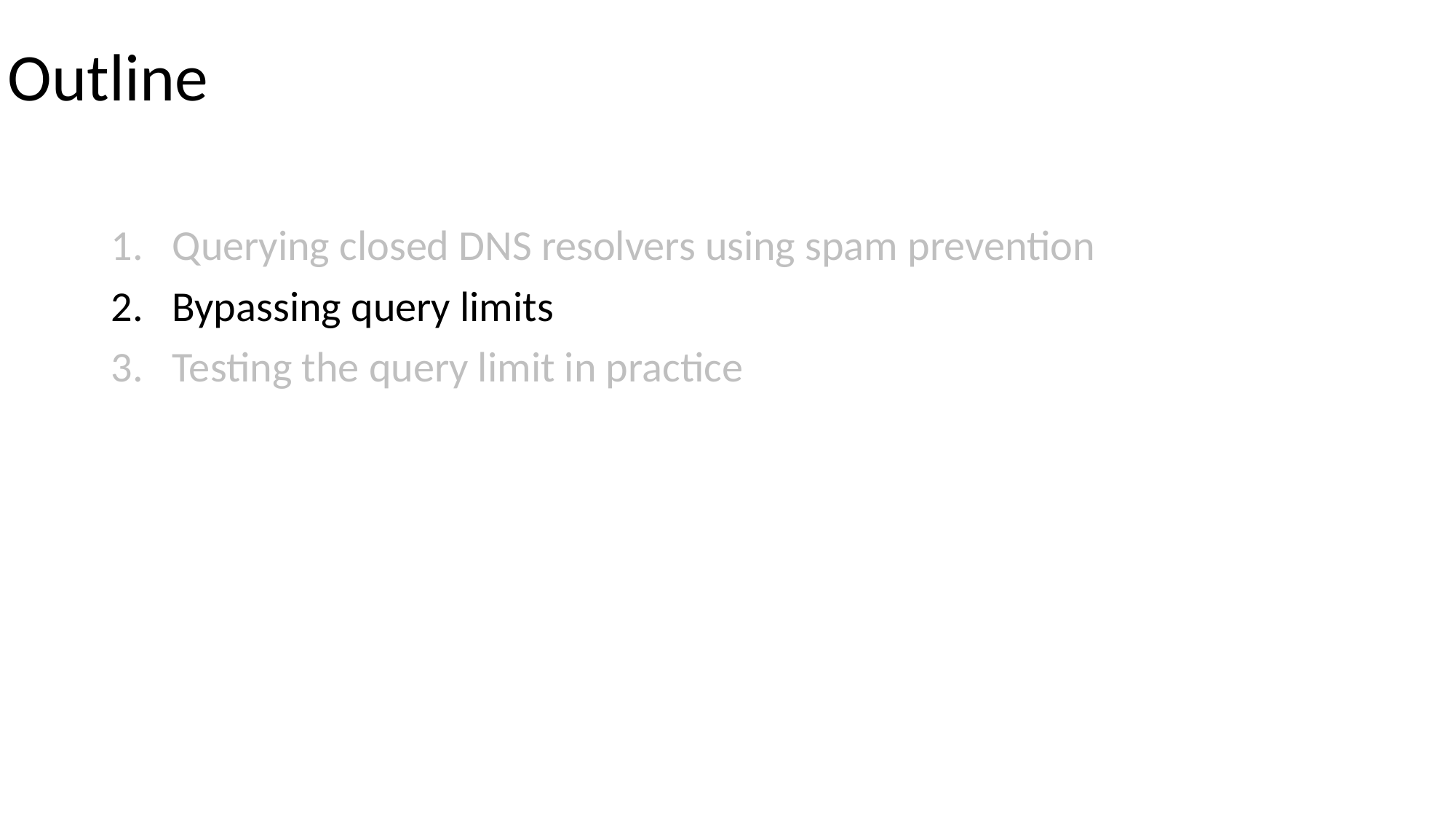

# Outline
Querying closed DNS resolvers using spam prevention
Bypassing query limits
Testing the query limit in practice